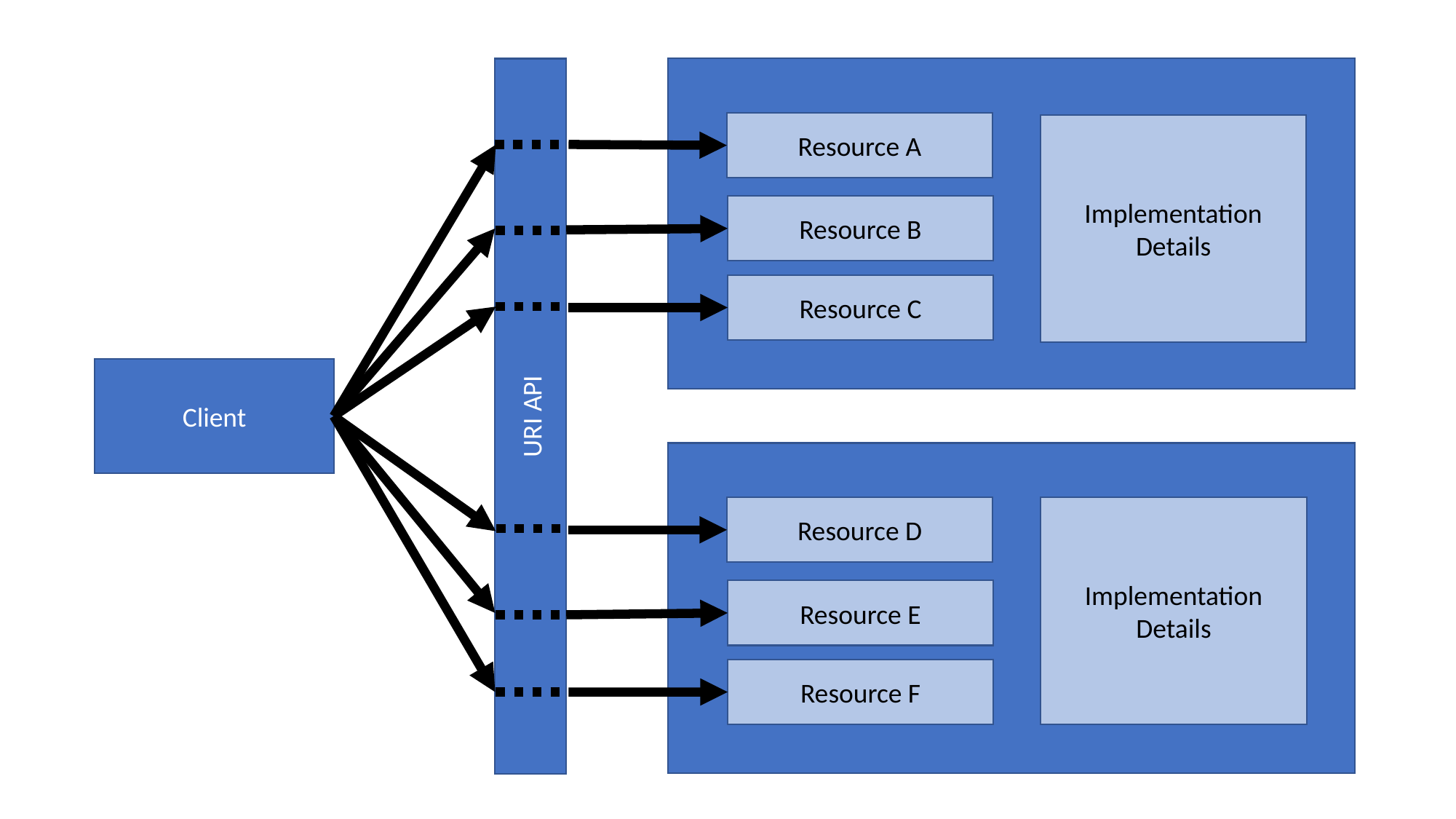

Resource A
Implementation
Details
Resource B
Resource C
Client
URI API

Resource D
Implementation
Details
Resource E
Resource F